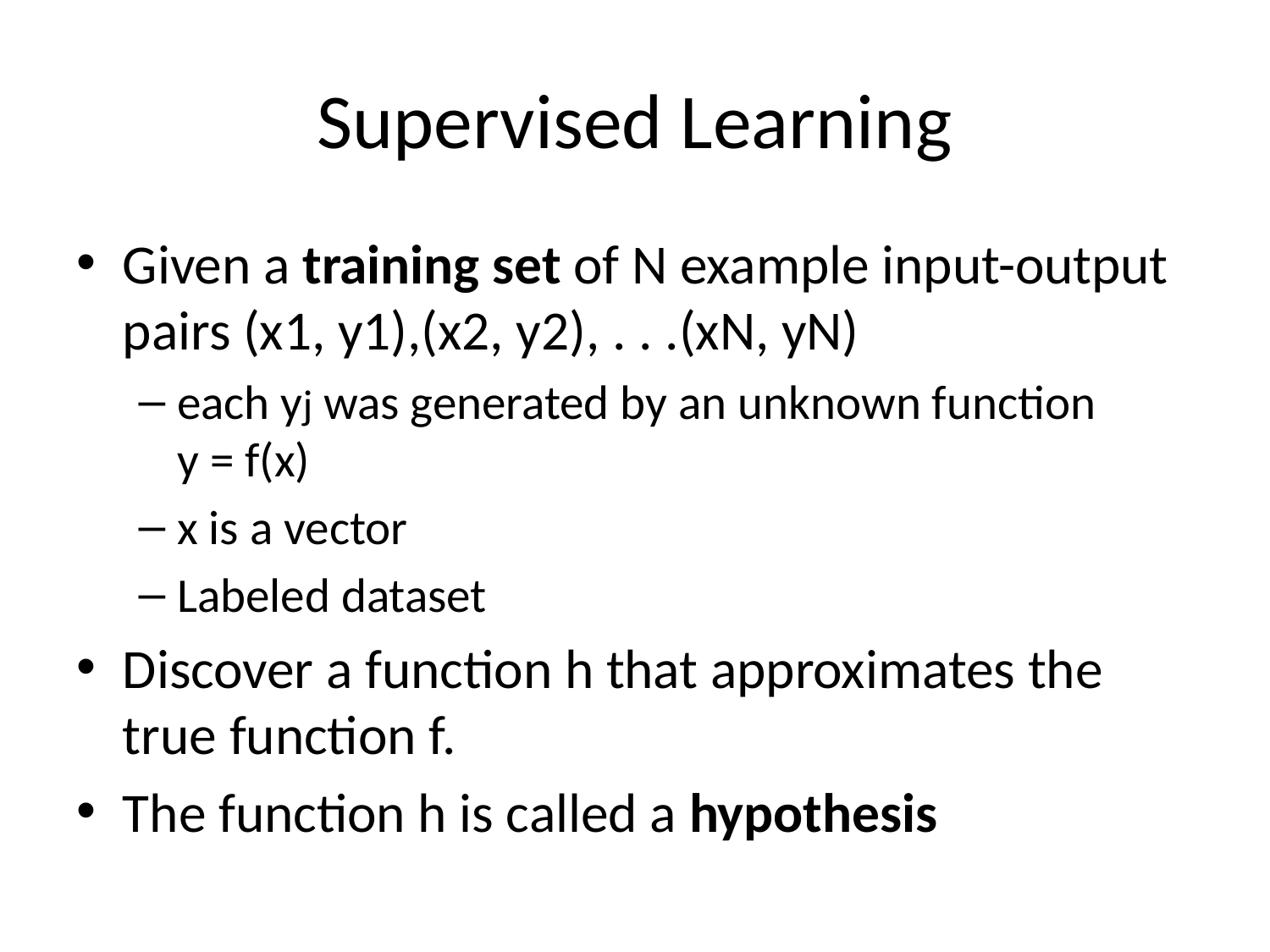

# Supervised Learning
Given a training set of N example input-output pairs (x1, y1),(x2, y2), . . .(xN, yN)
each yj was generated by an unknown function
y = f(x)
x is a vector
Labeled dataset
Discover a function h that approximates the true function f.
The function h is called a hypothesis